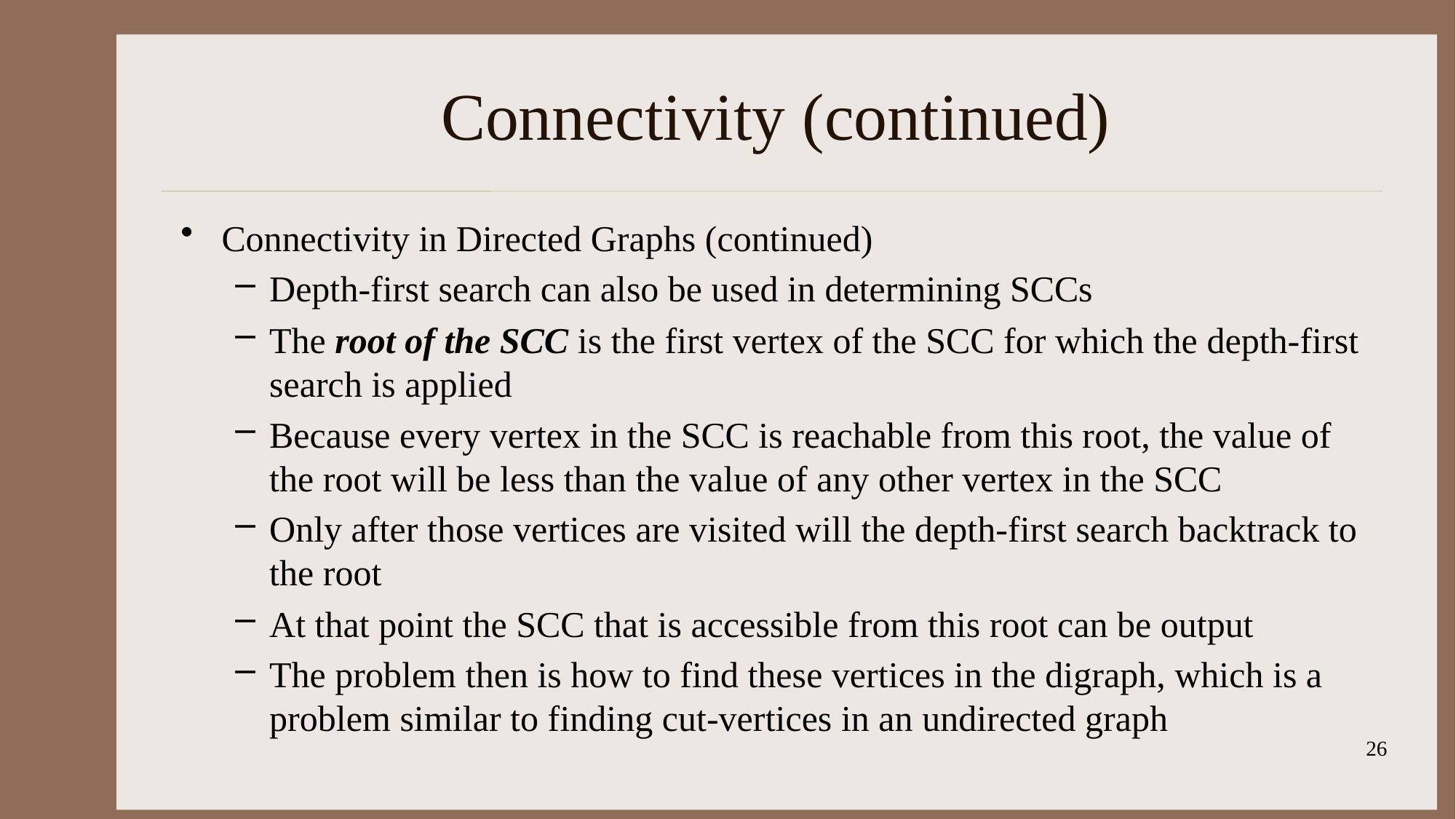

# Connectivity (continued)
Connectivity in Directed Graphs (continued)
Depth-first search can also be used in determining SCCs
The root of the SCC is the first vertex of the SCC for which the depth-first search is applied
Because every vertex in the SCC is reachable from this root, the value of the root will be less than the value of any other vertex in the SCC
Only after those vertices are visited will the depth-first search backtrack to the root
At that point the SCC that is accessible from this root can be output
The problem then is how to find these vertices in the digraph, which is a problem similar to finding cut-vertices in an undirected graph
26